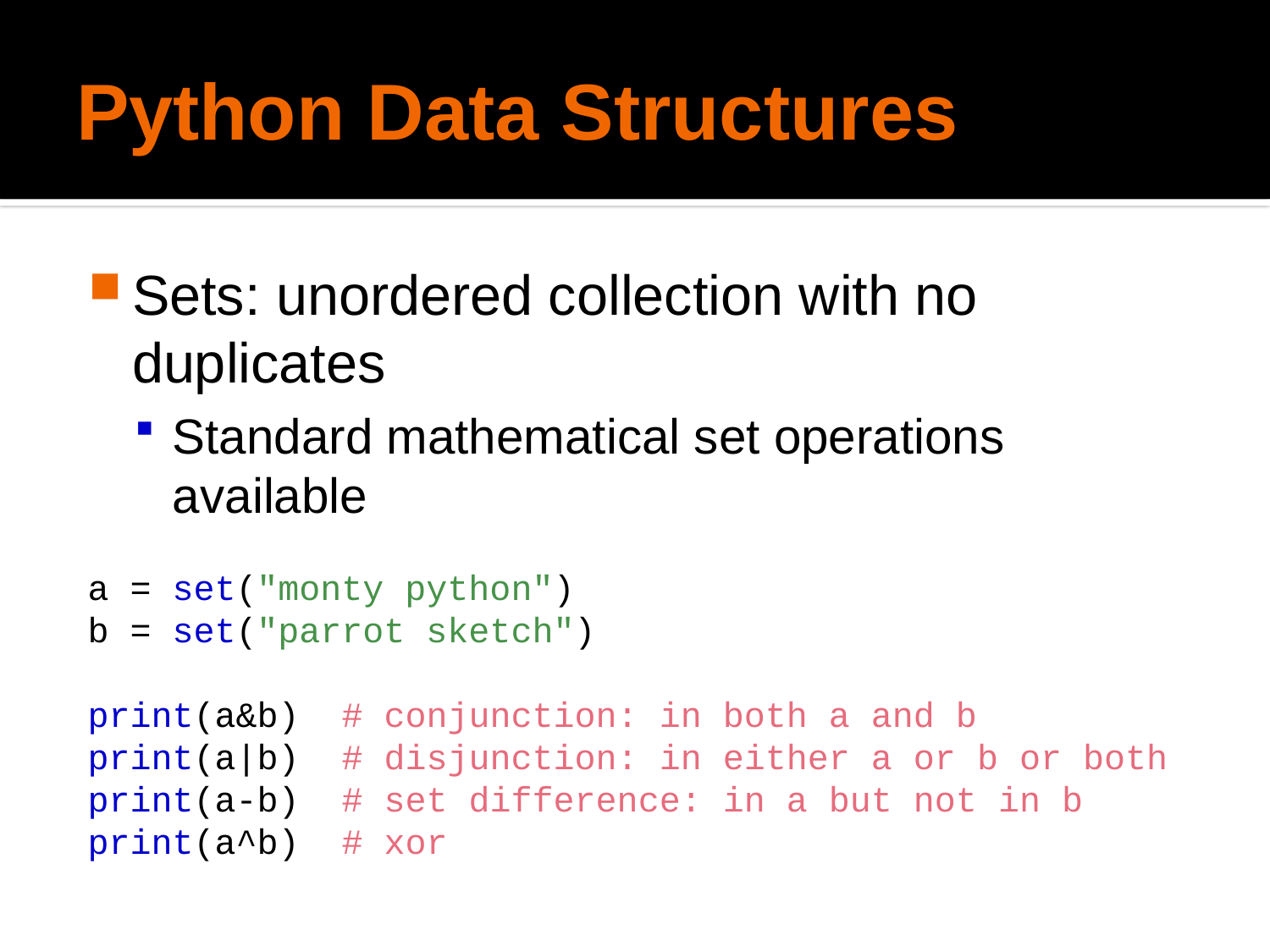

# Python Data Structures
Sets: unordered collection with no duplicates
Standard mathematical set operations available

a = set("monty python")
b = set("parrot sketch")

print(a&b)  # conjunction: in both a and b
print(a|b)  # disjunction: in either a or b or both
print(a-b)  # set difference: in a but not in b
print(a^b)  # xor